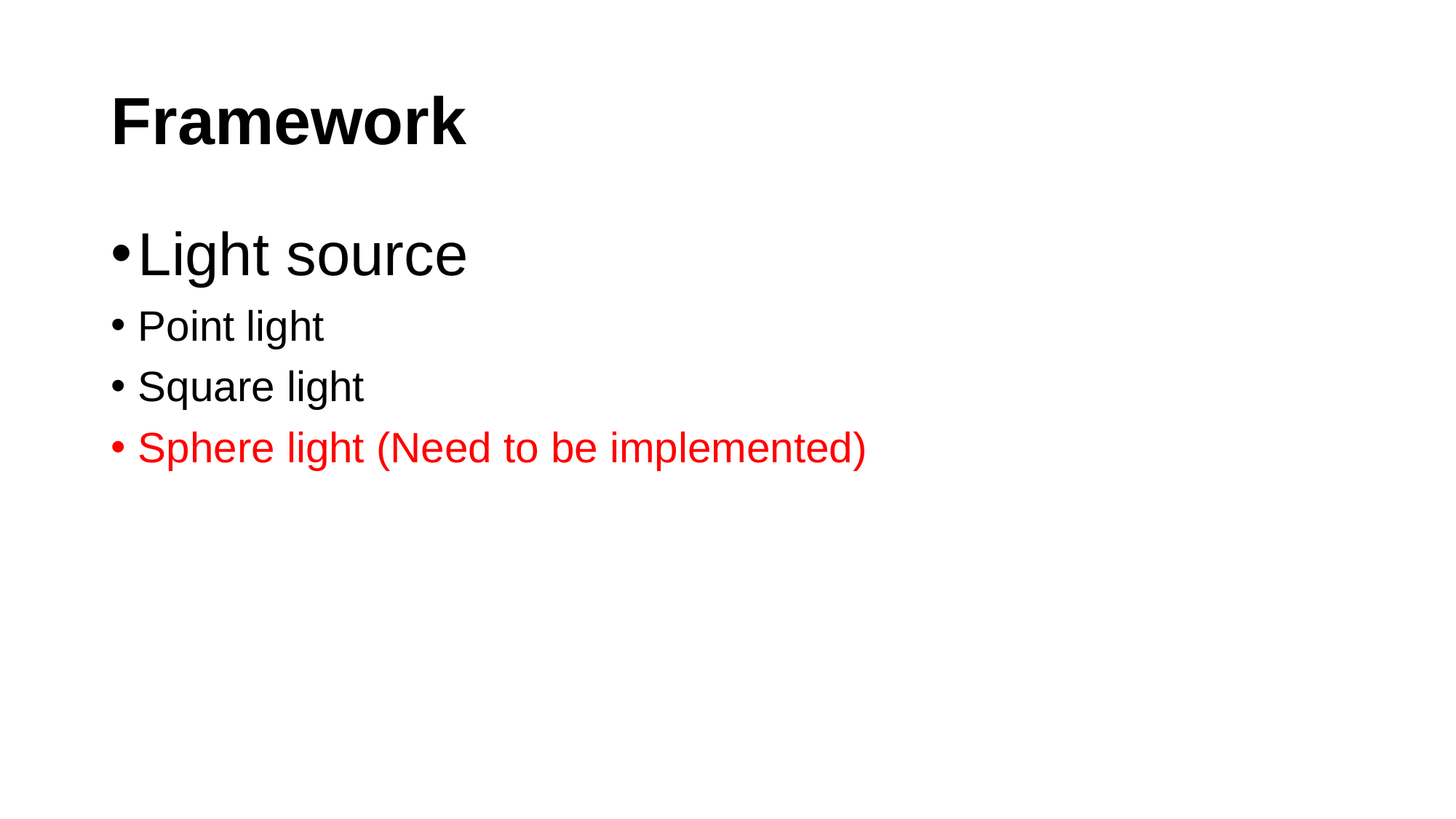

# Framework
Light source
Point light
Square light
Sphere light (Need to be implemented)